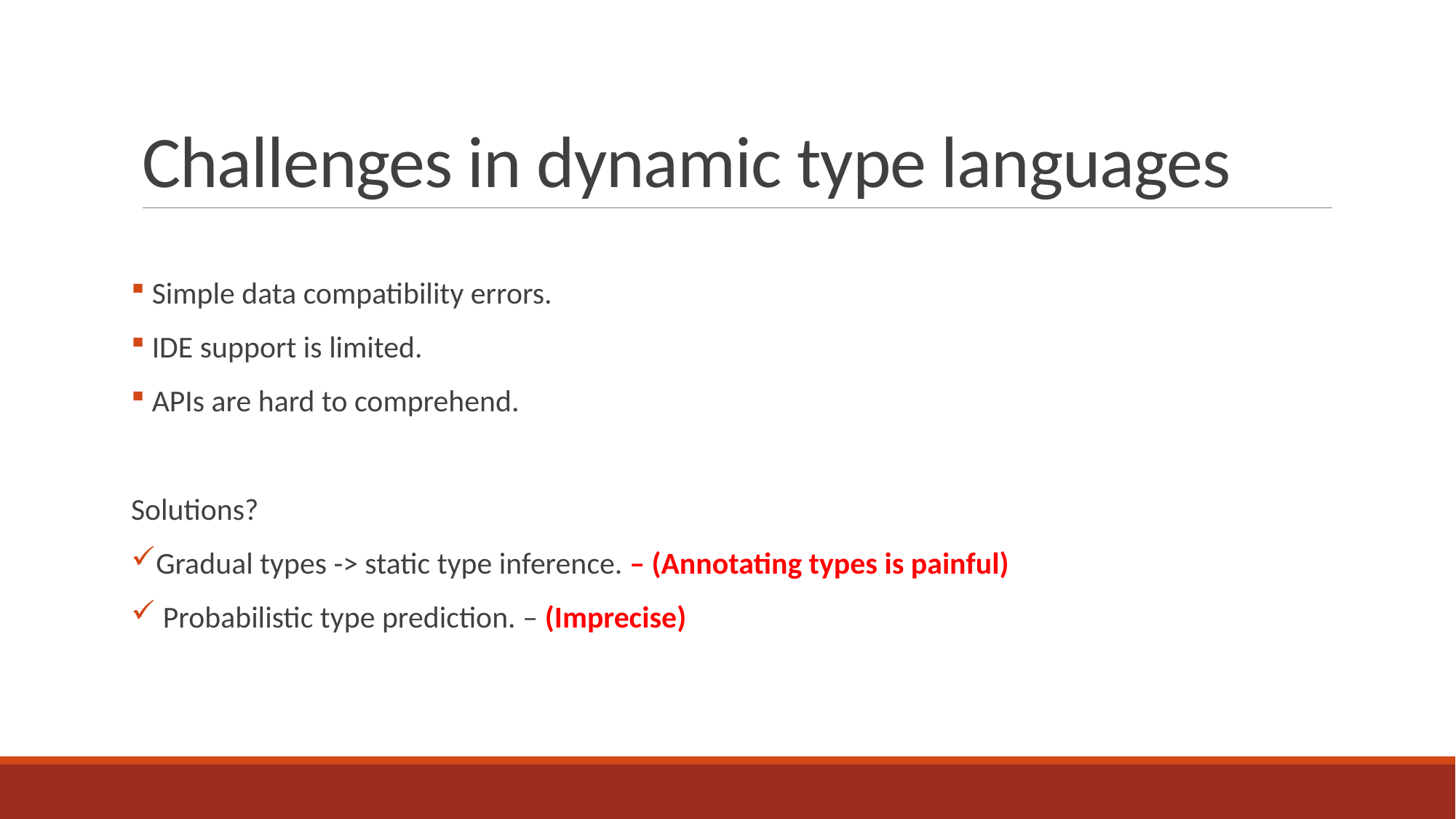

# Challenges in dynamic type languages
 Simple data compatibility errors.
 IDE support is limited.
 APIs are hard to comprehend.

Solutions?
Gradual types -> static type inference. – (Annotating types is painful)
 Probabilistic type prediction. – (Imprecise)